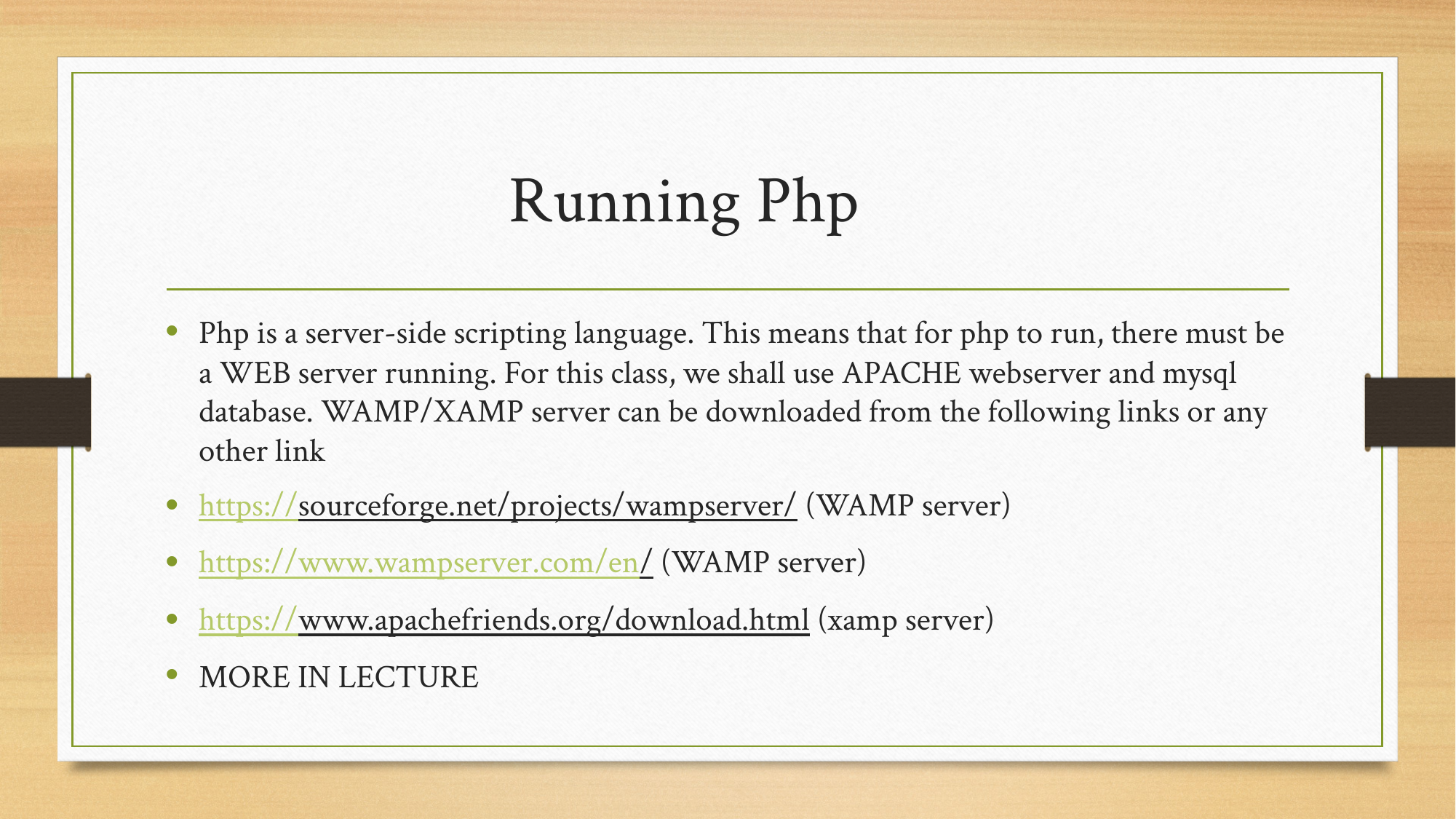

# Running Php
Php is a server-side scripting language. This means that for php to run, there must be a WEB server running. For this class, we shall use APACHE webserver and mysql database. WAMP/XAMP server can be downloaded from the following links or any other link
https://sourceforge.net/projects/wampserver/ (WAMP server)
https://www.wampserver.com/en/ (WAMP server)
https://www.apachefriends.org/download.html (xamp server)
MORE IN LECTURE